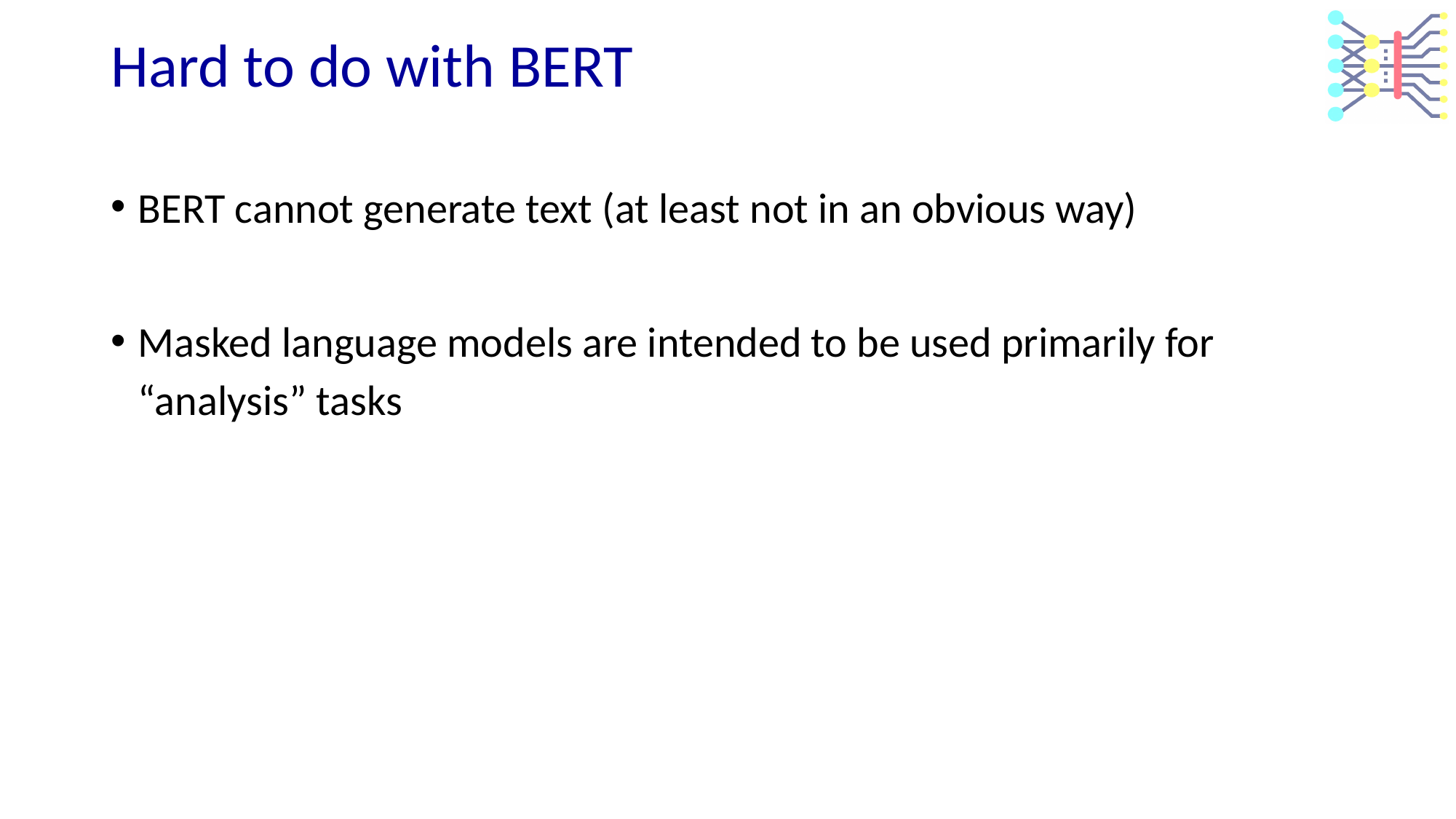

# Hard to do with BERT
BERT cannot generate text (at least not in an obvious way)

Masked language models are intended to be used primarily for “analysis” tasks